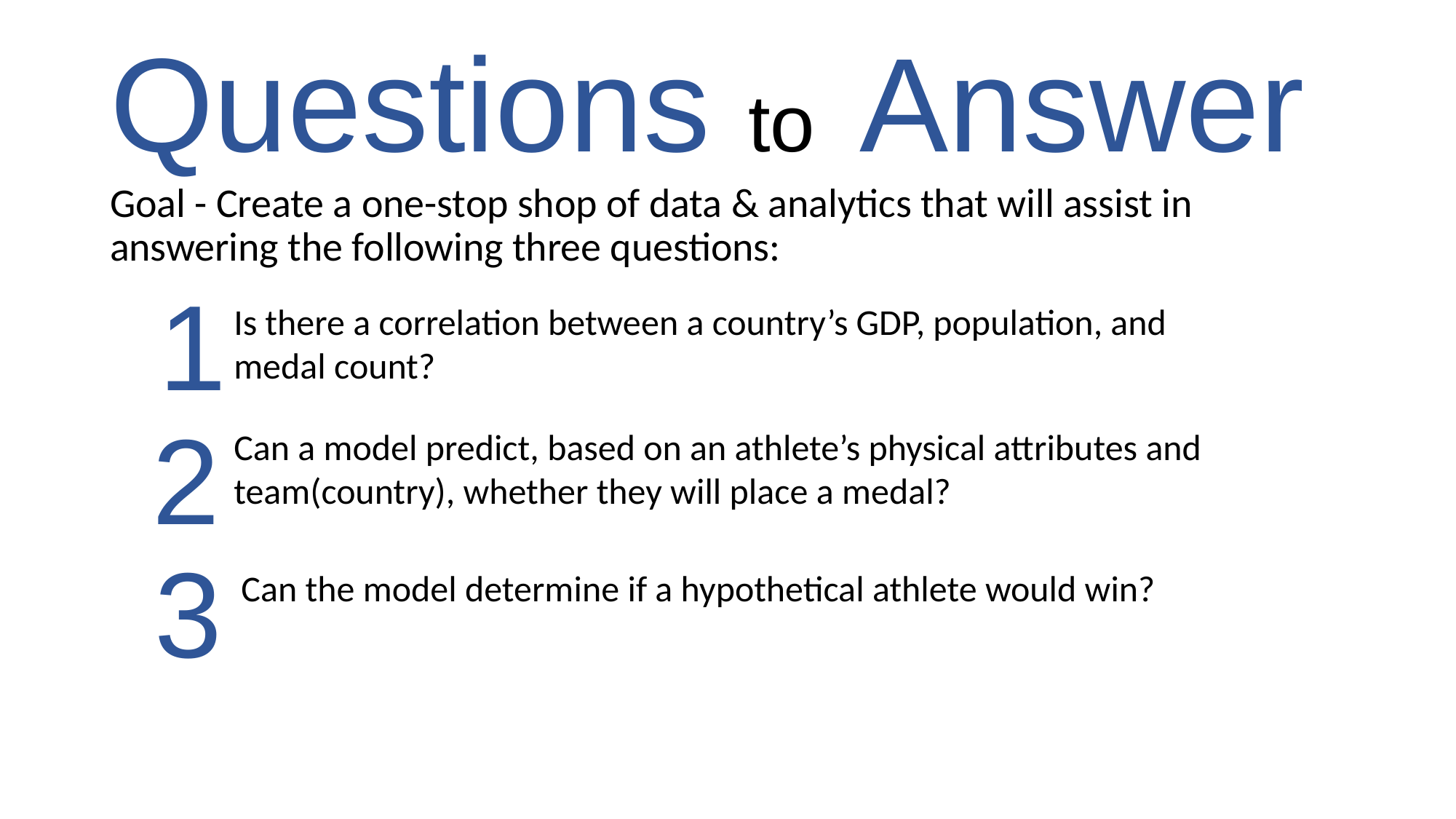

# Questions to  Answer
Goal - Create a one-stop shop of data & analytics that will assist in answering the following three questions:
1
Is there a correlation between a country’s GDP, population, and medal count?
2
Can a model predict, based on an athlete’s physical attributes and team(country), whether they will place a medal?
3
Can the model determine if a hypothetical athlete would win?